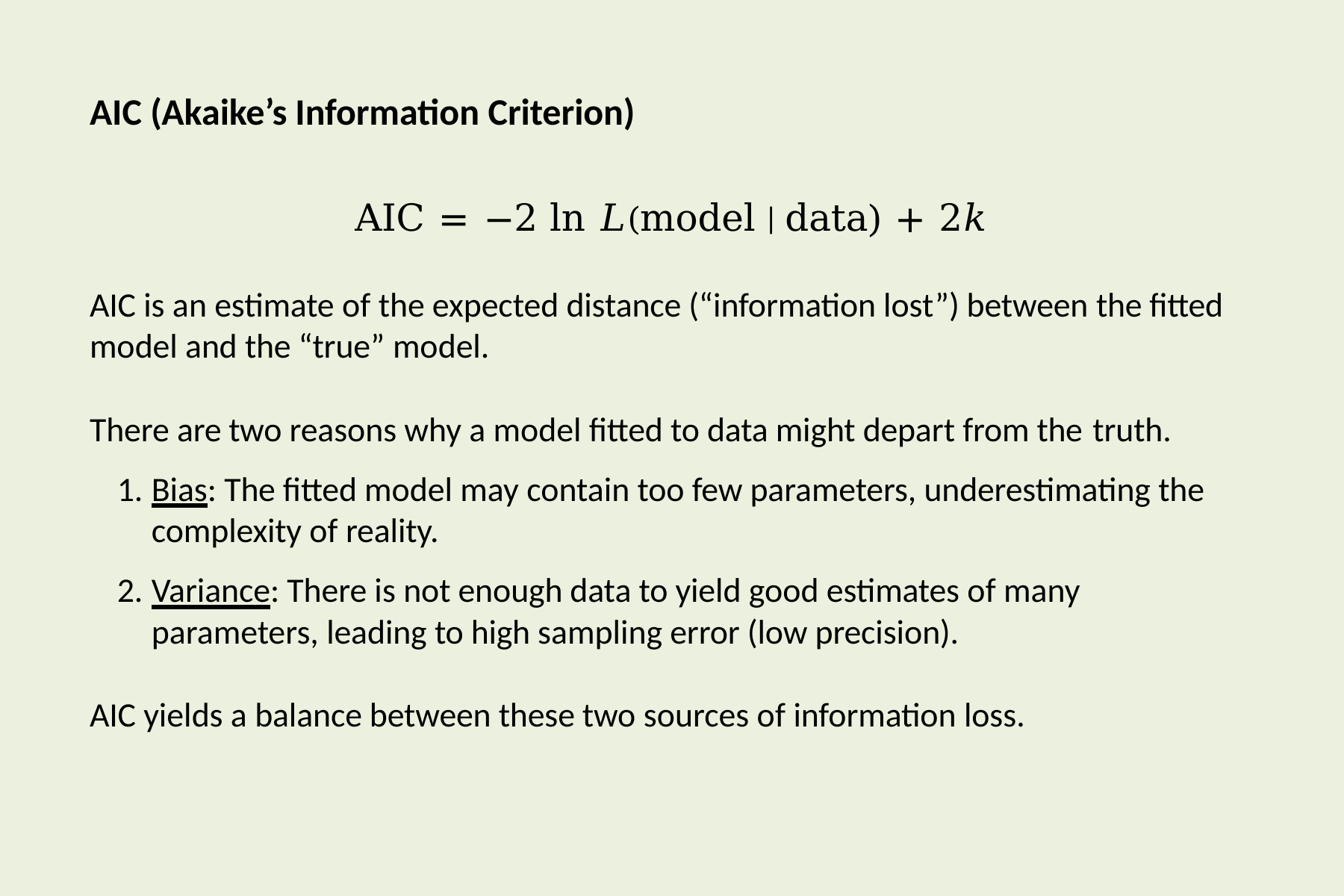

# AIC (Akaike’s Information Criterion)
AIC =	−2 ln 𝐿(model | data) + 2𝑘
AIC is an estimate of the expected distance (“information lost”) between the fitted  model and the “true” model.

There are two reasons why a model fitted to data might depart from the truth.
Bias: The fitted model may contain too few parameters, underestimating the  complexity of reality.
Variance: There is not enough data to yield good estimates of many  parameters, leading to high sampling error (low precision).

AIC yields a balance between these two sources of information loss.